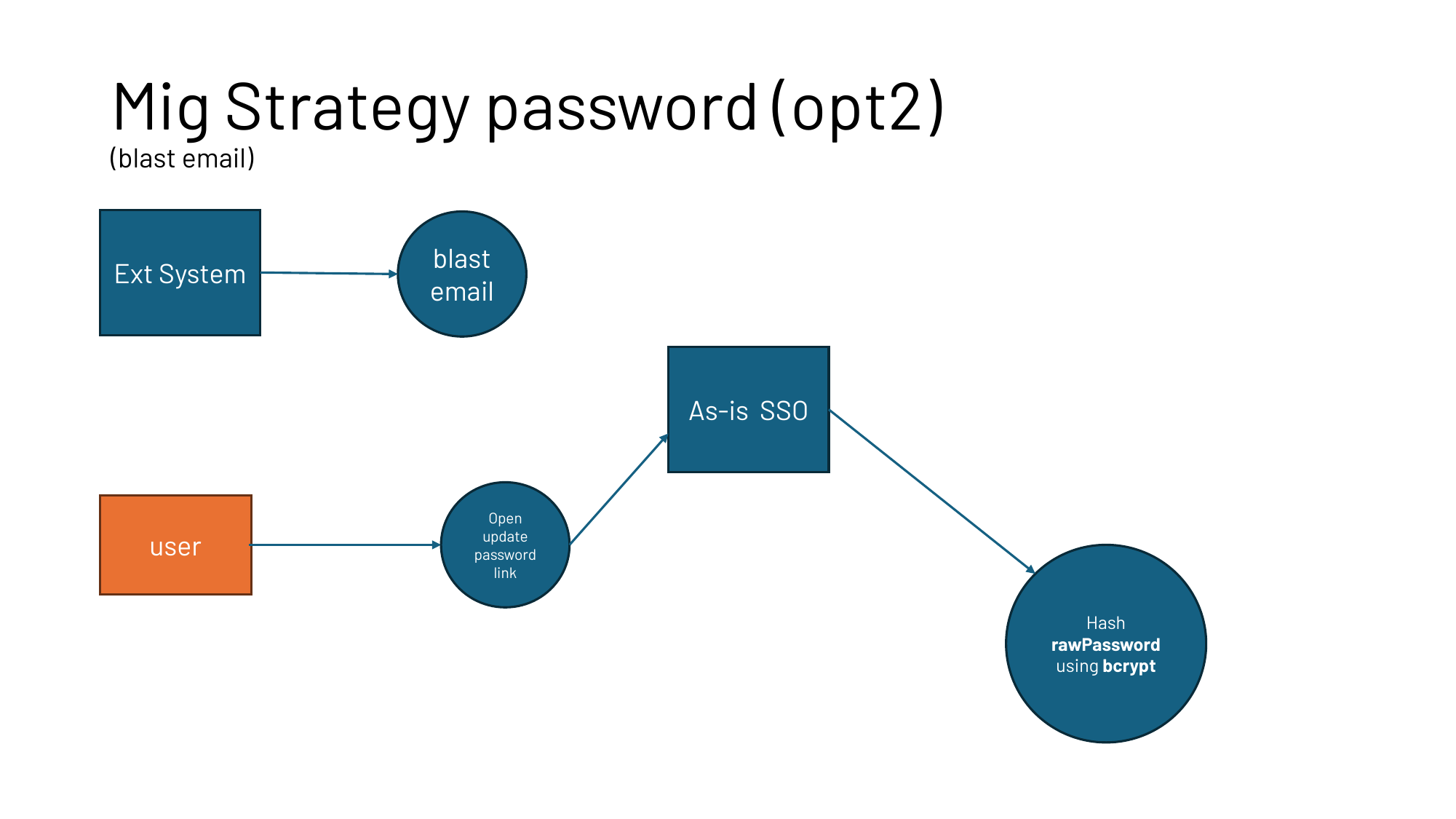

# Mig Strategy password (opt2) (blast email)
Ext System
blast email
As-is  SSO
Open update password link
user
Hash rawPassword using bcrypt